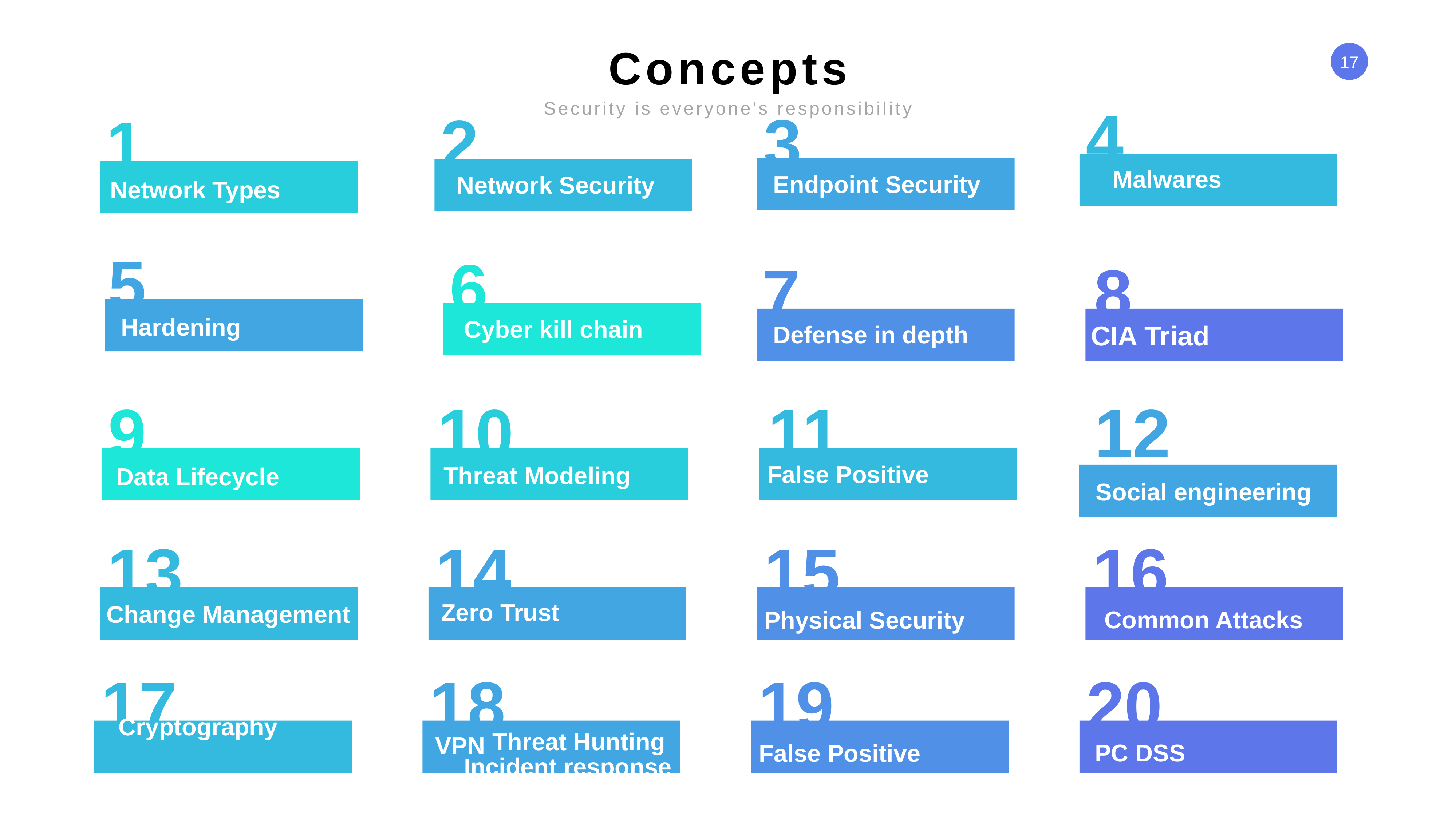

Concepts
Malwares
4
Security is everyone's responsibility
3
2
1

Malwares
Endpoint Security
Network Security
Network Types
5
6
7
8

Hardening

CIA Triad
Cyber kill chain
Defense in depth
9
10
11
12

False Positive
Threat Modeling
Data Lifecycle

Social engineering
13
14
15
16

Zero Trust
Change Management
Common Attacks
Physical Security
17
18
19
20
Cryptography

Threat Hunting
VPN
PC DSS
False Positive
Incident response